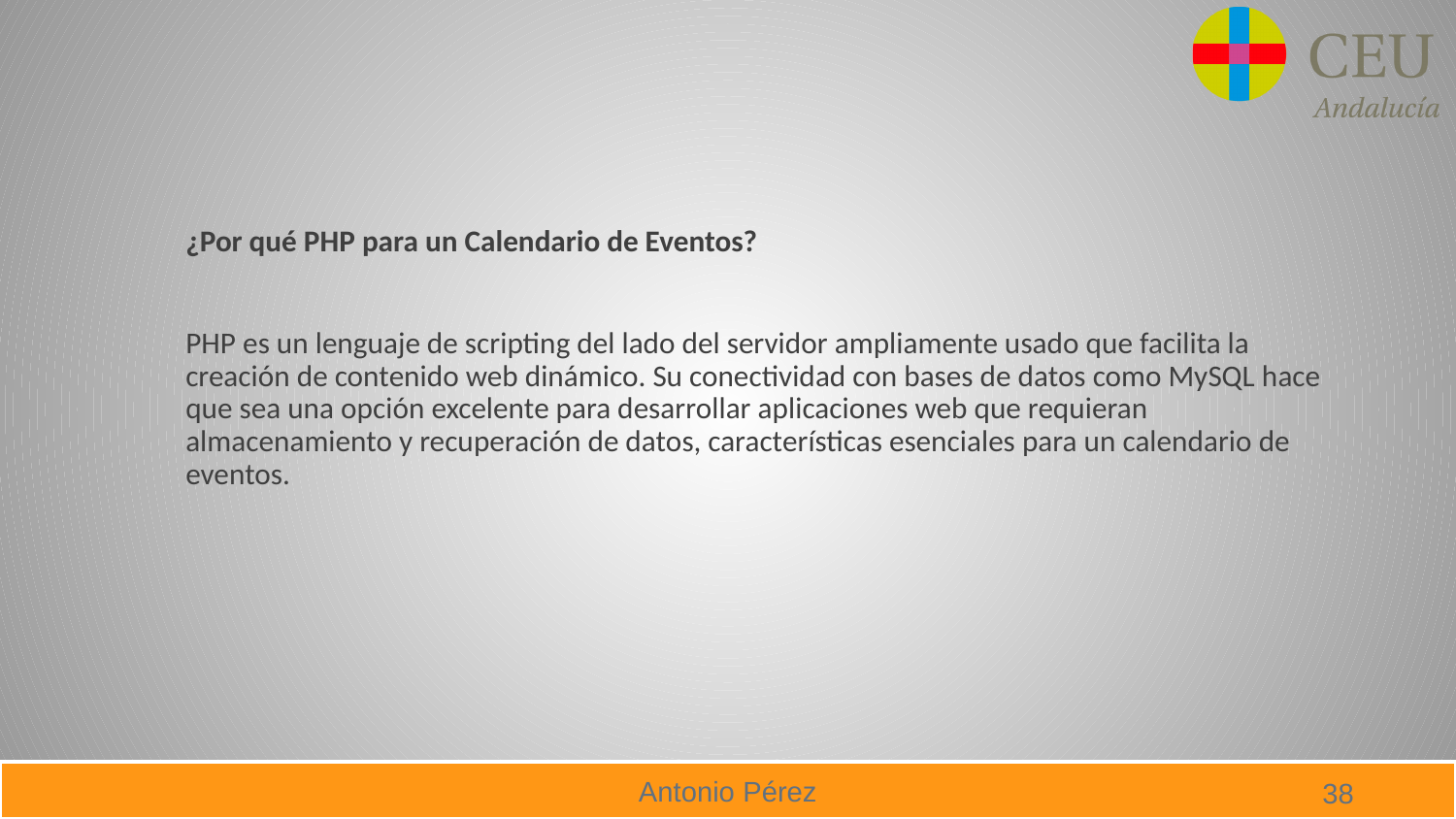

#
¿Por qué PHP para un Calendario de Eventos?

PHP es un lenguaje de scripting del lado del servidor ampliamente usado que facilita la creación de contenido web dinámico. Su conectividad con bases de datos como MySQL hace que sea una opción excelente para desarrollar aplicaciones web que requieran almacenamiento y recuperación de datos, características esenciales para un calendario de eventos.